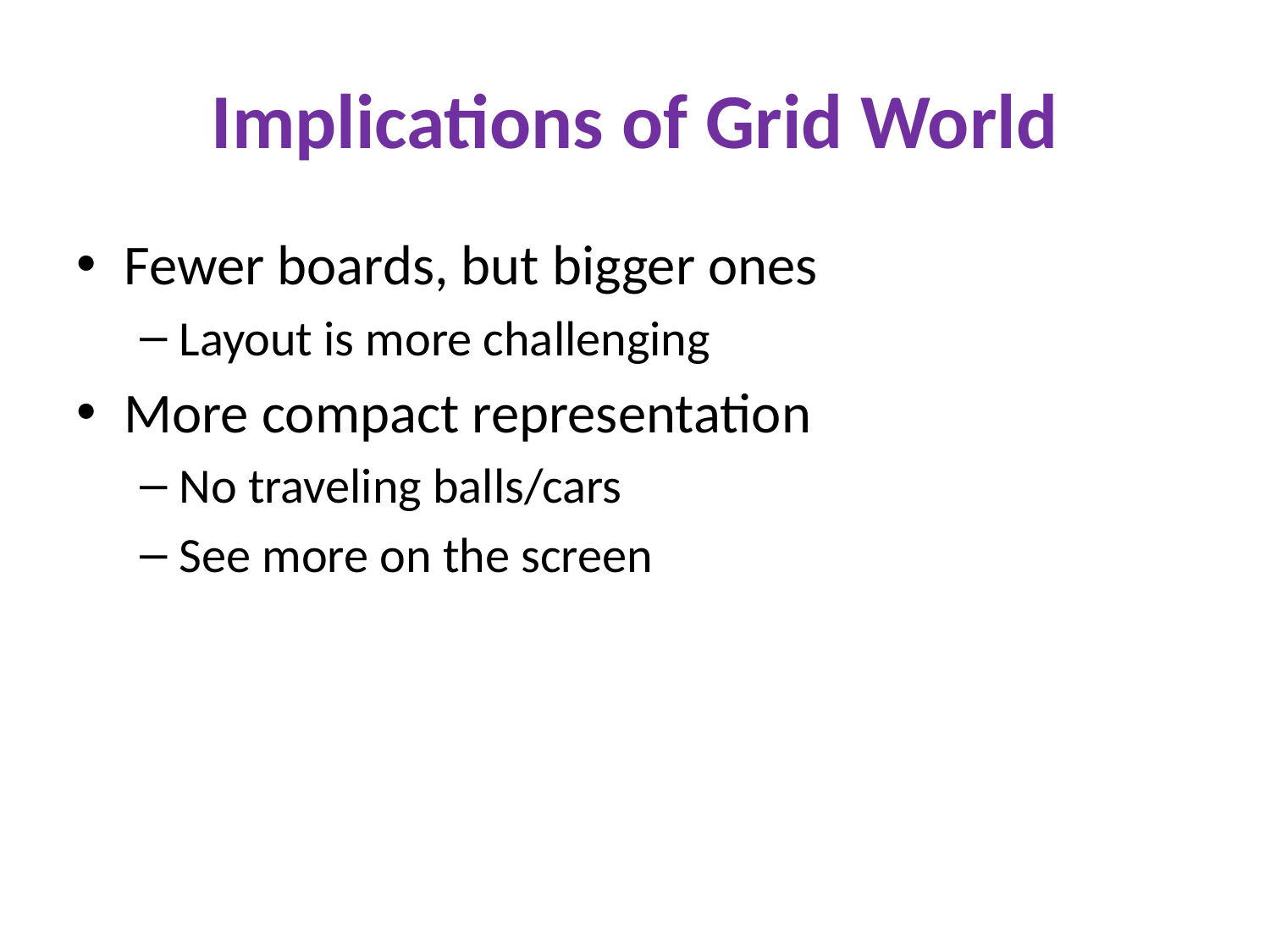

# Implications of Grid World
Fewer boards, but bigger ones
Layout is more challenging
More compact representation
No traveling balls/cars
See more on the screen